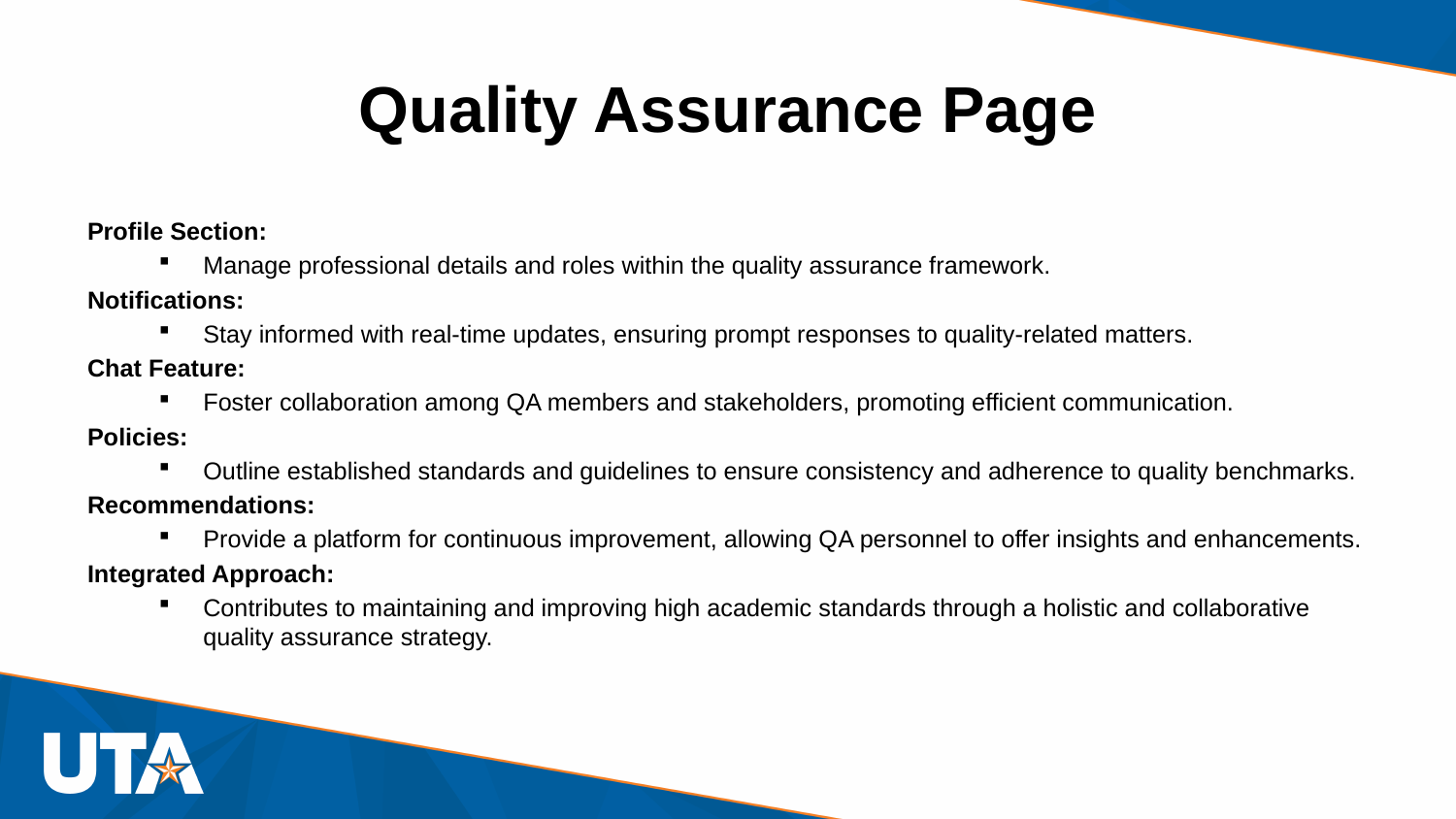

# Quality Assurance Page
Profile Section:
Manage professional details and roles within the quality assurance framework.
Notifications:
Stay informed with real-time updates, ensuring prompt responses to quality-related matters.
Chat Feature:
Foster collaboration among QA members and stakeholders, promoting efficient communication.
Policies:
Outline established standards and guidelines to ensure consistency and adherence to quality benchmarks.
Recommendations:
Provide a platform for continuous improvement, allowing QA personnel to offer insights and enhancements.
Integrated Approach:
Contributes to maintaining and improving high academic standards through a holistic and collaborative quality assurance strategy.